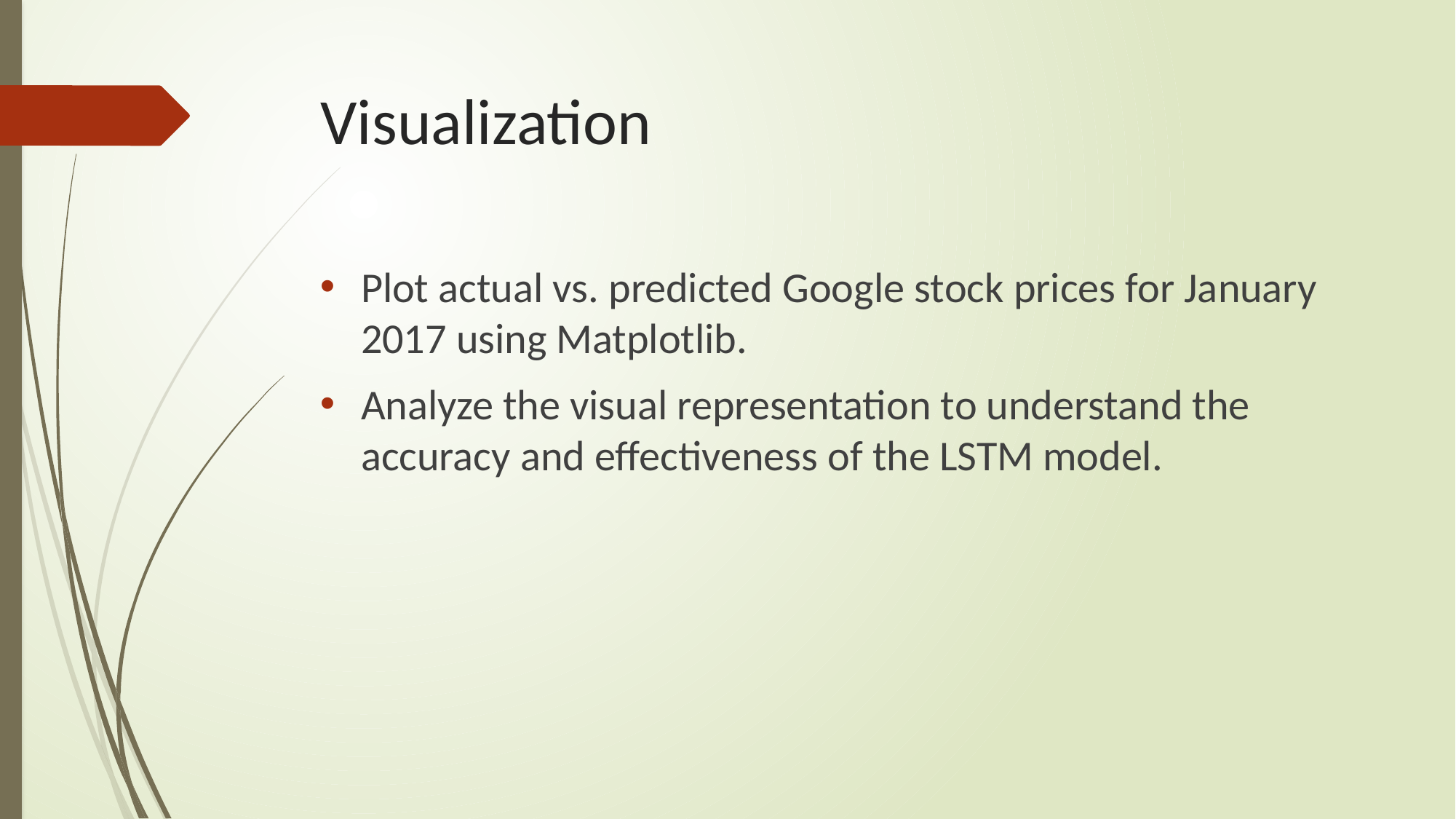

# Visualization
Plot actual vs. predicted Google stock prices for January 2017 using Matplotlib.
Analyze the visual representation to understand the accuracy and effectiveness of the LSTM model.